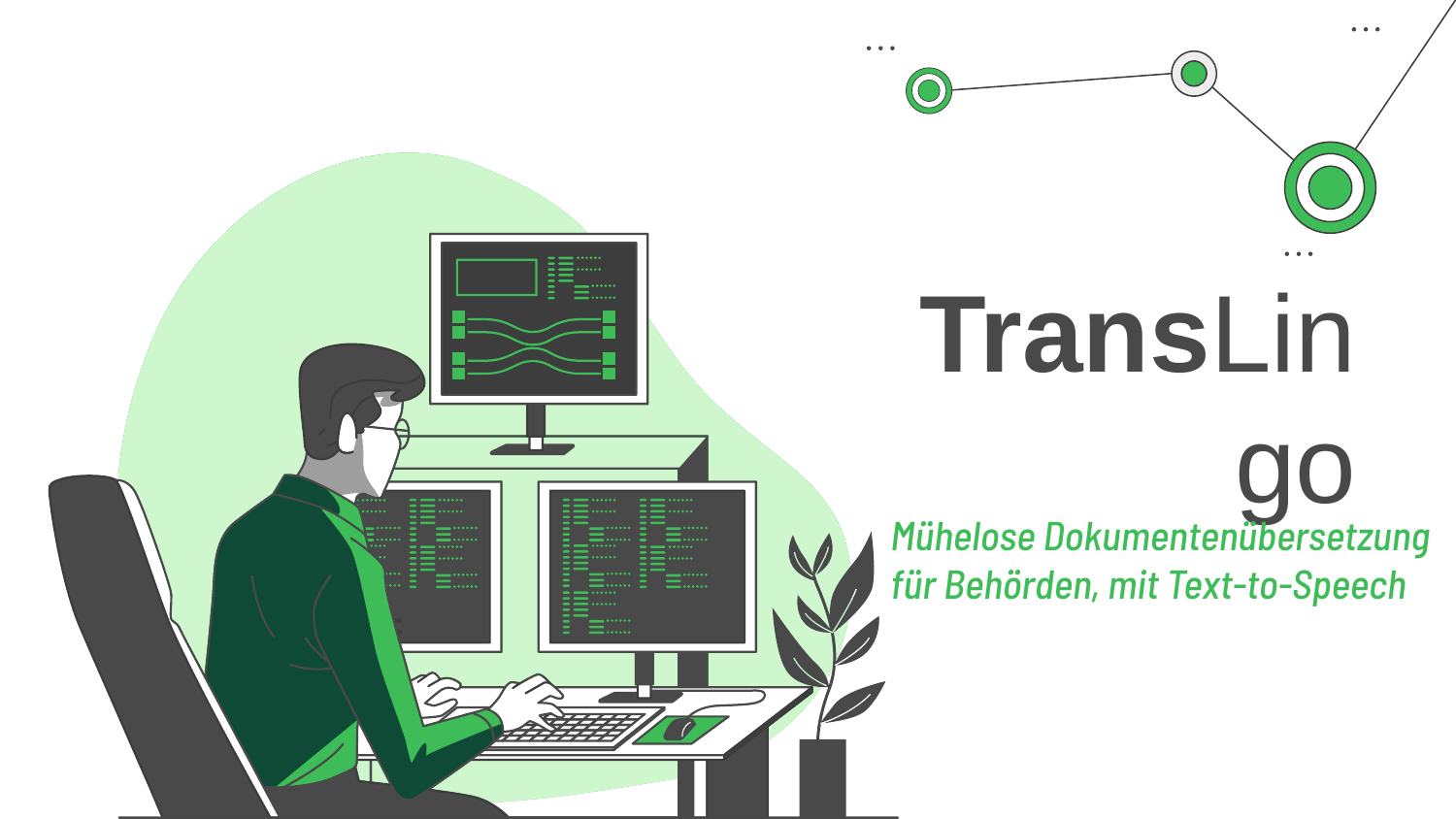

# TransLingo
Mühelose Dokumentenübersetzung
für Behörden, mit Text-to-Speech